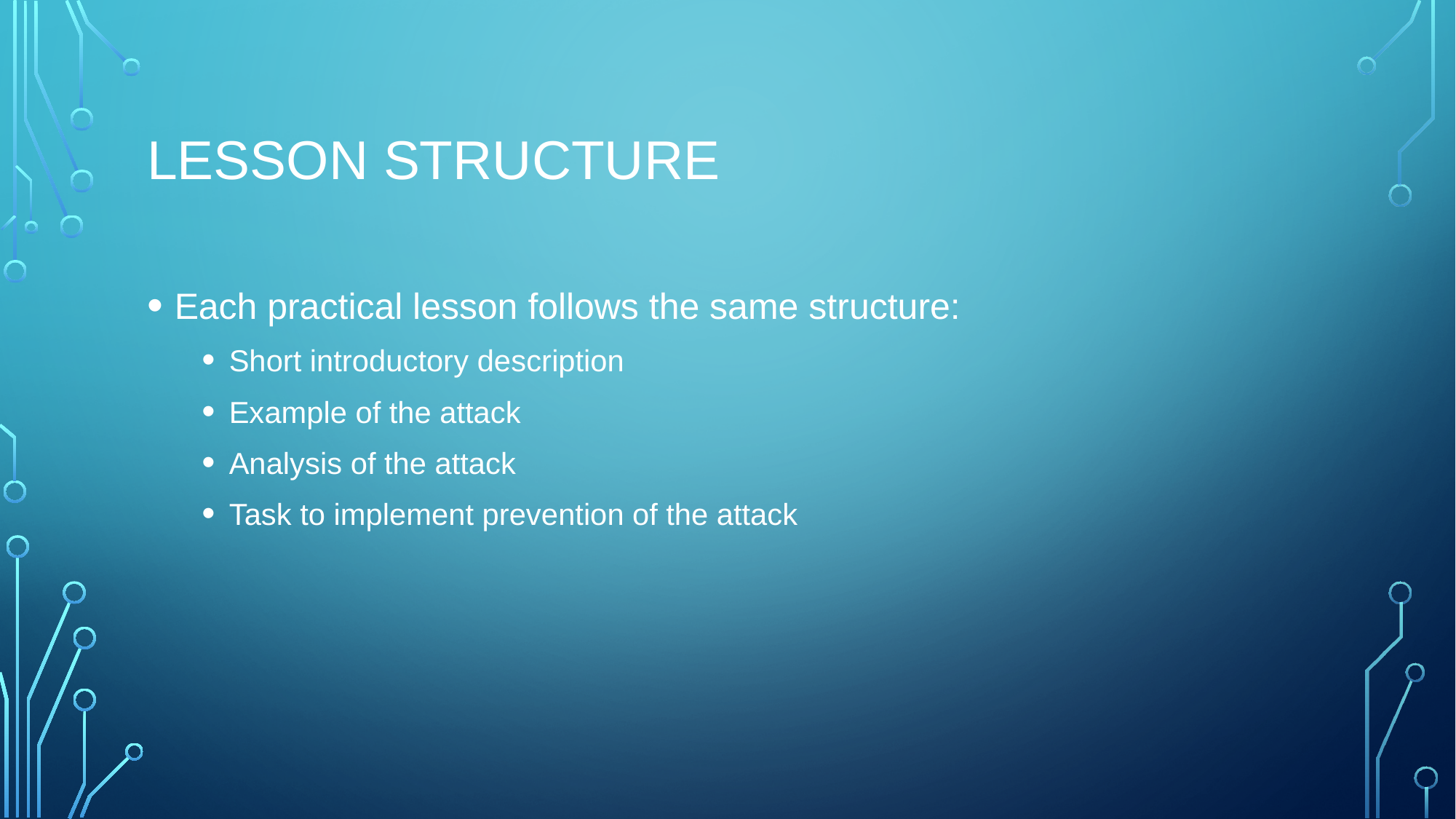

# Lesson structure
Each practical lesson follows the same structure:
Short introductory description
Example of the attack
Analysis of the attack
Task to implement prevention of the attack